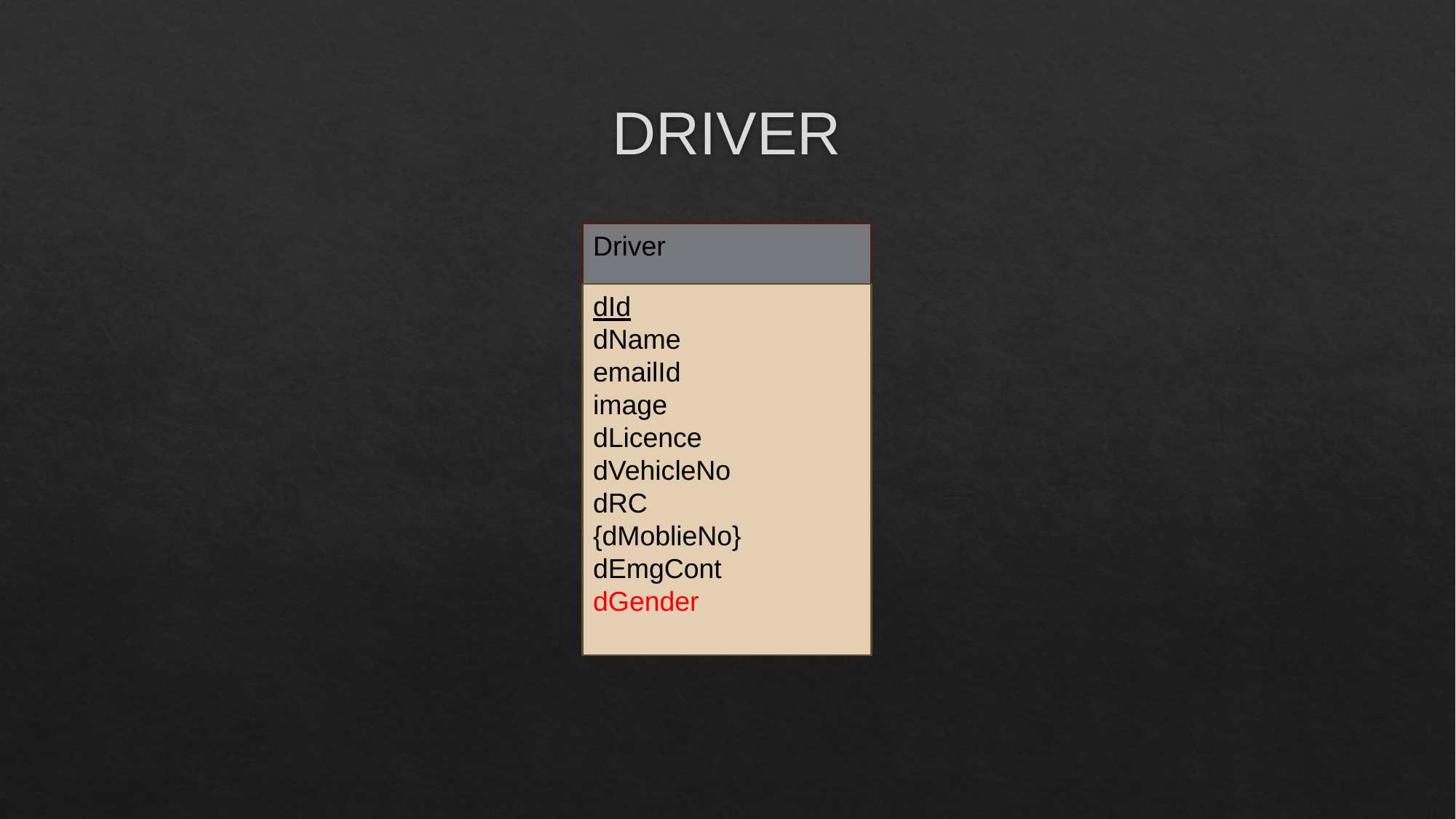

# DRIVER
Driver
dId
dName
emailId
image
dLicence
dVehicleNo
dRC
{dMoblieNo}
dEmgCont
dGender